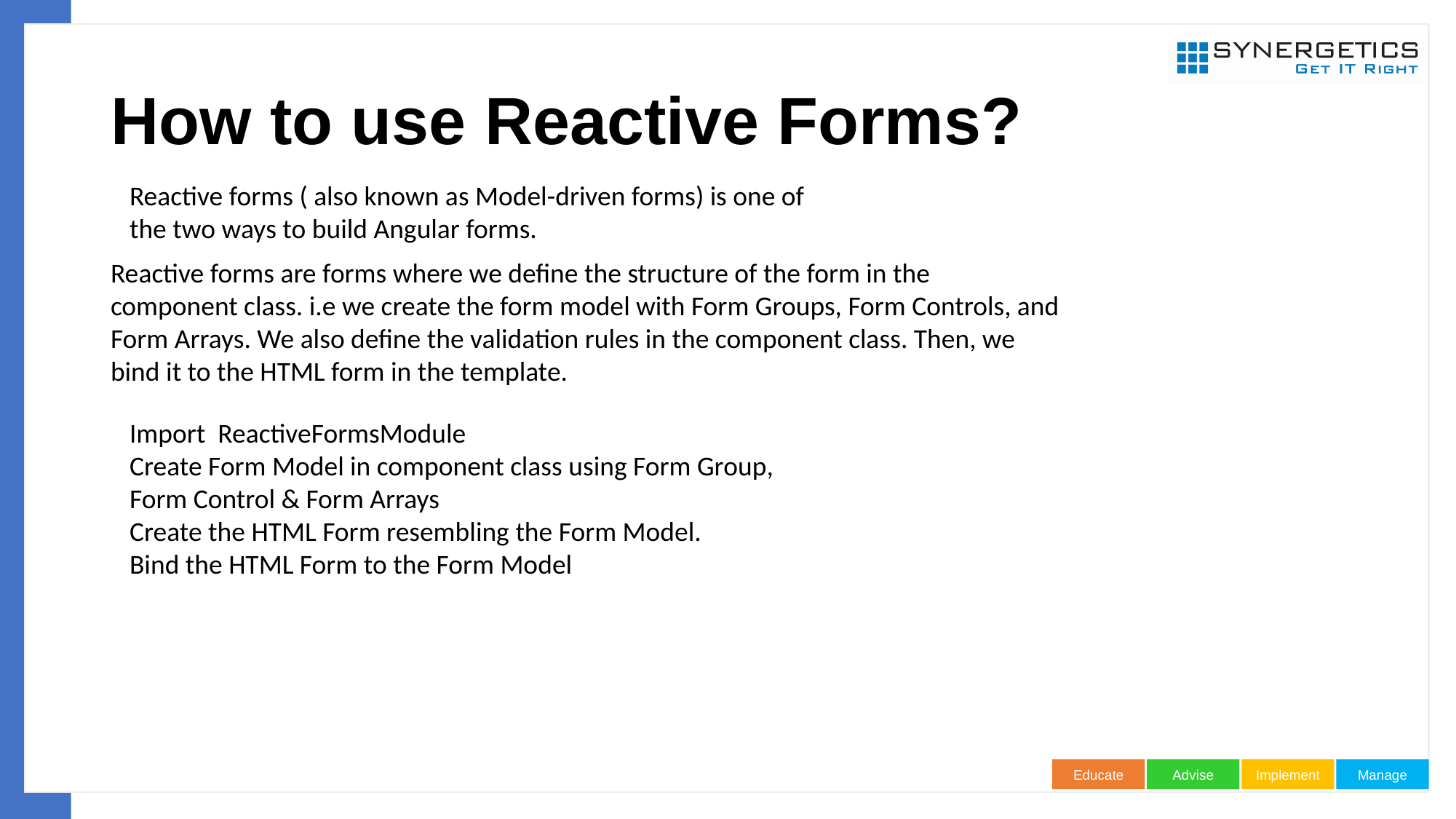

# How to use Reactive Forms?
Reactive forms ( also known as Model-driven forms) is one of the two ways to build Angular forms.
Reactive forms are forms where we define the structure of the form in the component class. i.e we create the form model with Form Groups, Form Controls, and Form Arrays. We also define the validation rules in the component class. Then, we bind it to the HTML form in the template.
Import  ReactiveFormsModule
Create Form Model in component class using Form Group, Form Control & Form Arrays
Create the HTML Form resembling the Form Model.
Bind the HTML Form to the Form Model